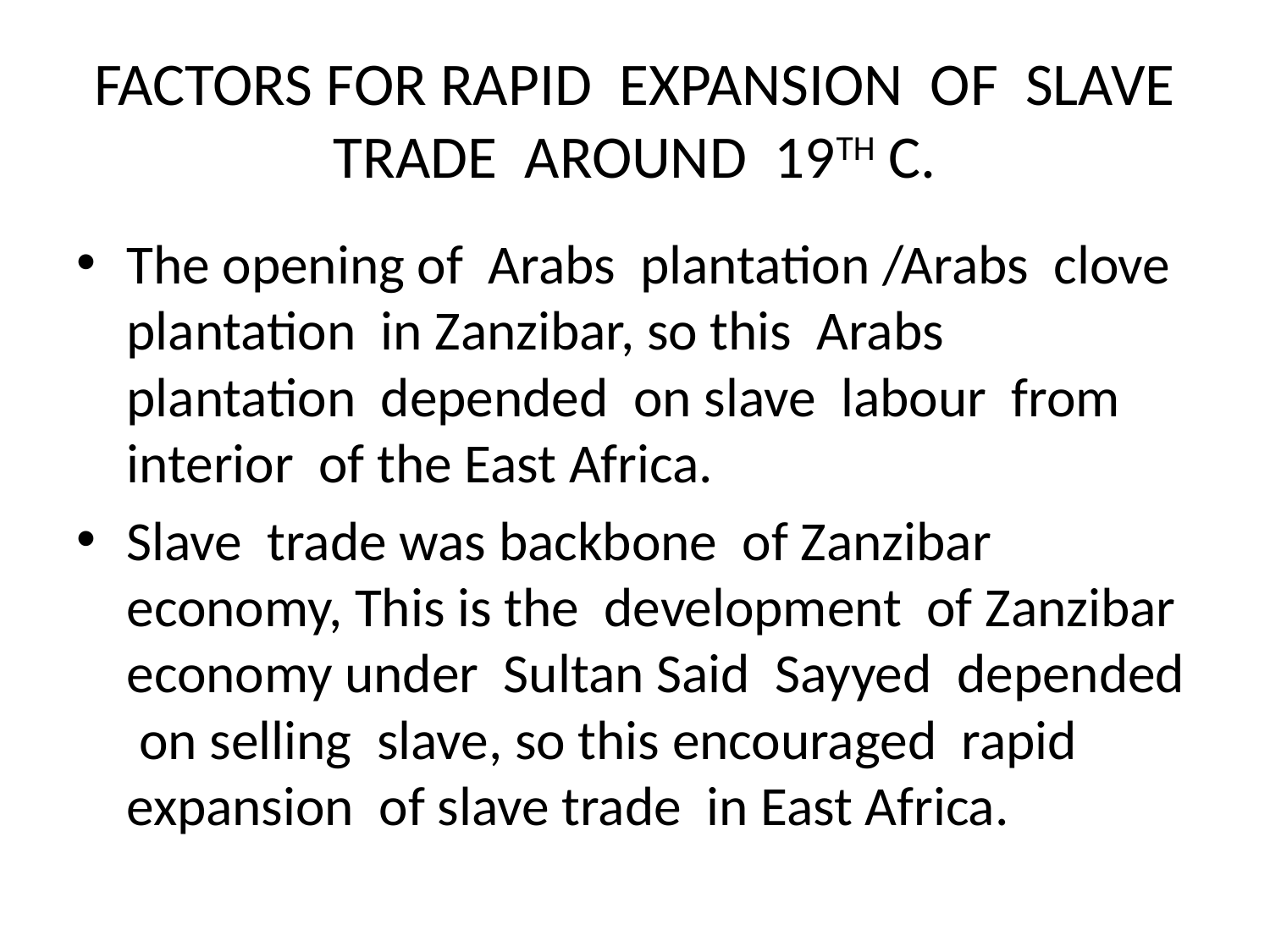

# FACTORS FOR RAPID  EXPANSION  OF  SLAVE TRADE  AROUND  19TH C.
The opening of  Arabs  plantation /Arabs  clove  plantation  in Zanzibar, so this  Arabs  plantation  depended  on slave  labour  from interior  of the East Africa.
Slave  trade was backbone  of Zanzibar  economy, This is the  development  of Zanzibar  economy under  Sultan Said  Sayyed  depended  on selling  slave, so this encouraged  rapid expansion  of slave trade  in East Africa.